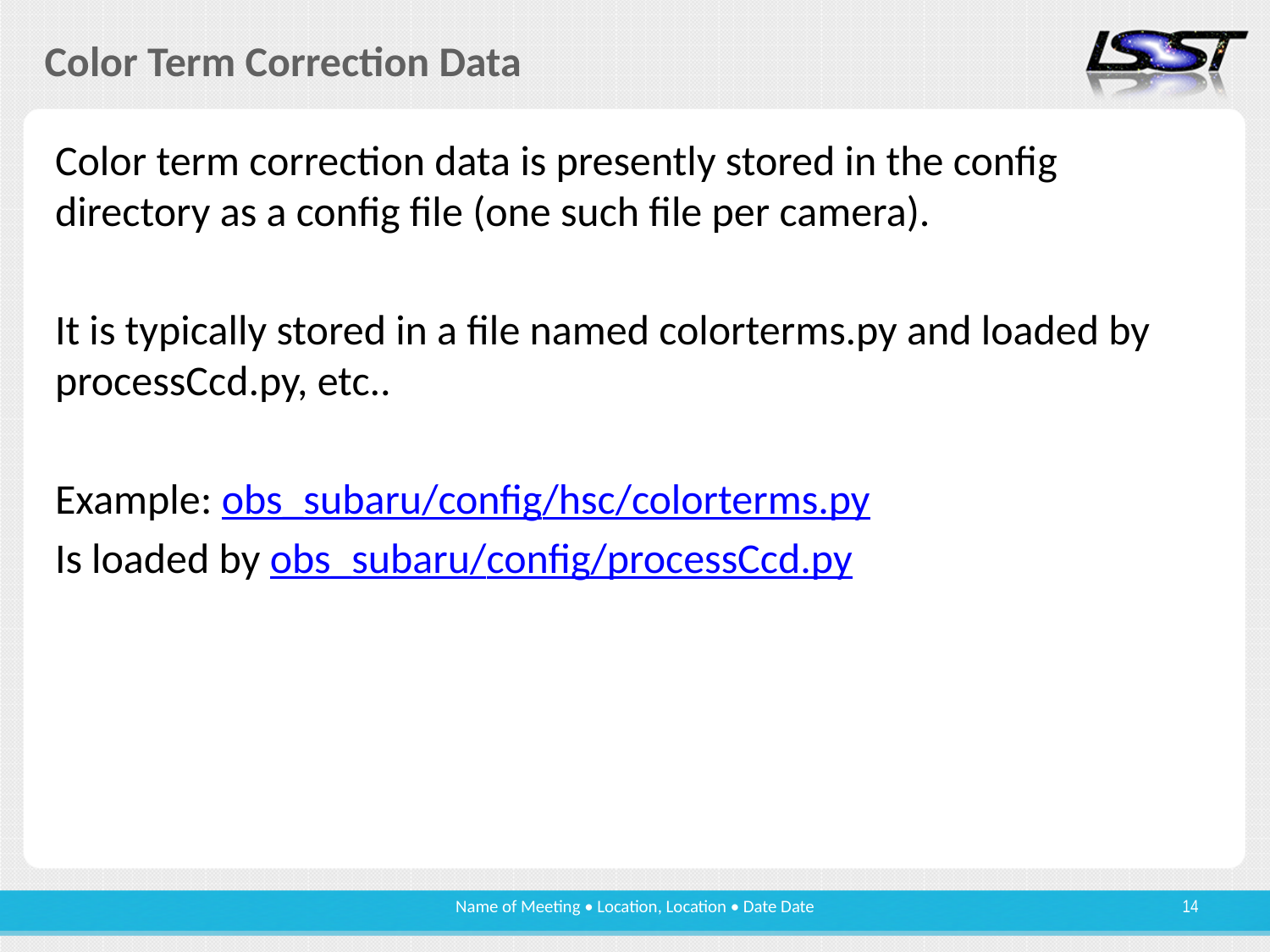

# Color Term Correction Data
Color term correction data is presently stored in the config directory as a config file (one such file per camera).

It is typically stored in a file named colorterms.py and loaded by processCcd.py, etc..

Example: obs_subaru/config/hsc/colorterms.py
Is loaded by obs_subaru/config/processCcd.py